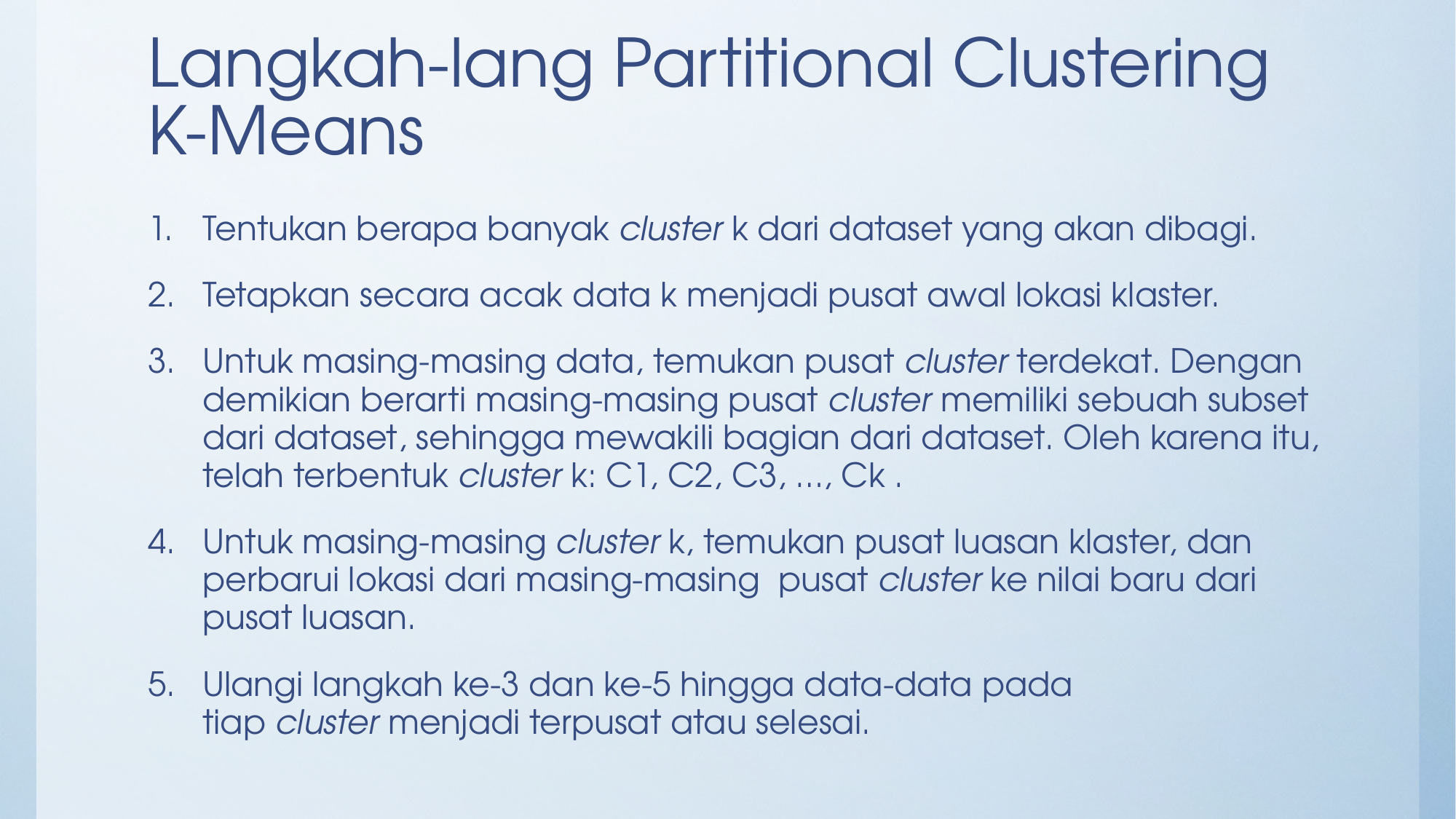

# Langkah-lang Partitional Clustering K-Means
Tentukan berapa banyak cluster k dari dataset yang akan dibagi.
Tetapkan secara acak data k menjadi pusat awal lokasi klaster.
Untuk masing-masing data, temukan pusat cluster terdekat. Dengan demikian berarti masing-masing pusat cluster memiliki sebuah subset dari dataset, sehingga mewakili bagian dari dataset. Oleh karena itu, telah terbentuk cluster k: C1, C2, C3, …, Ck .
Untuk masing-masing cluster k, temukan pusat luasan klaster, dan perbarui lokasi dari masing-masing  pusat cluster ke nilai baru dari  pusat luasan.
Ulangi langkah ke-3 dan ke-5 hingga data-data pada tiap cluster menjadi terpusat atau selesai.